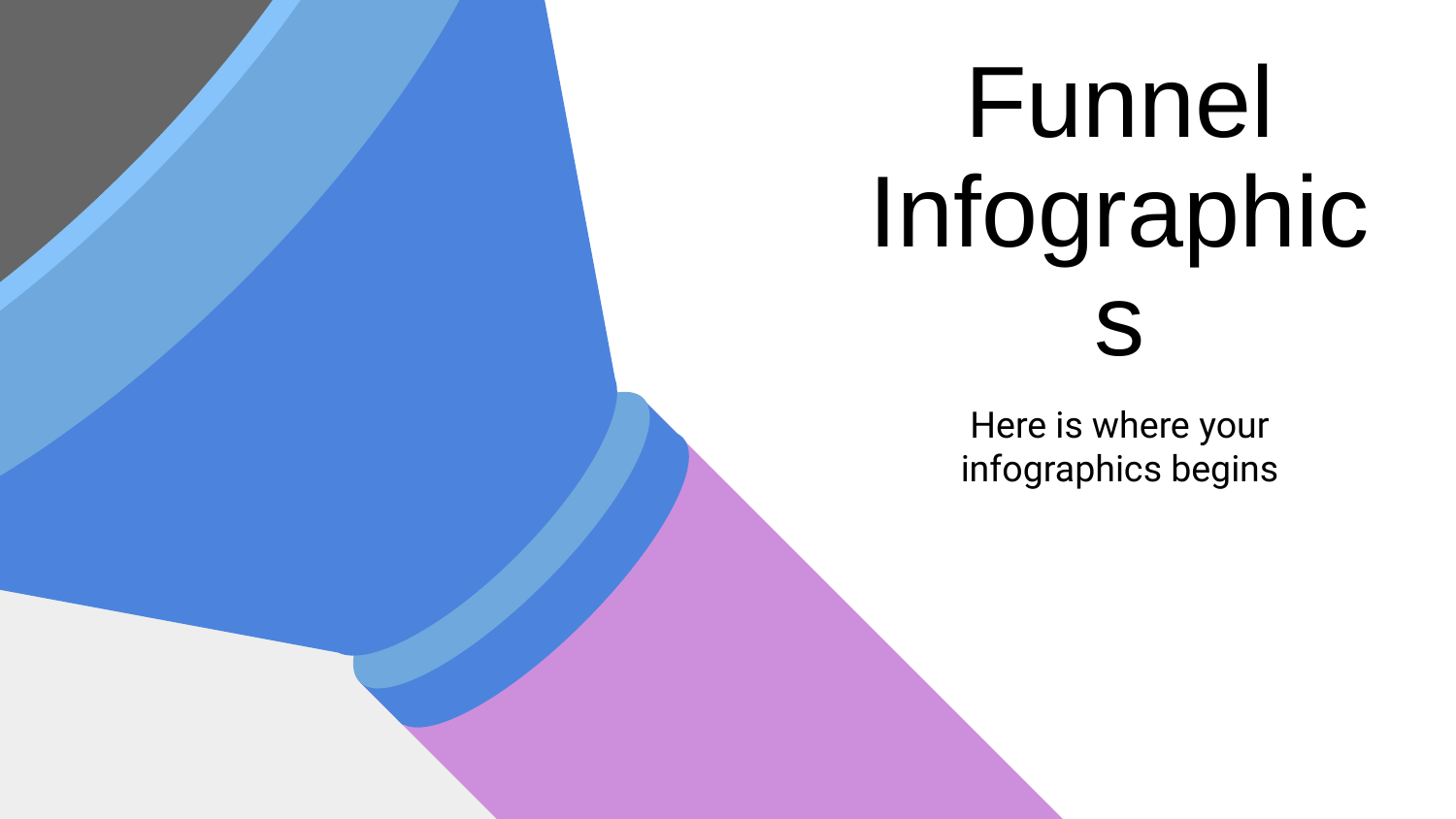

# Funnel Infographics
Here is where your infographics begins